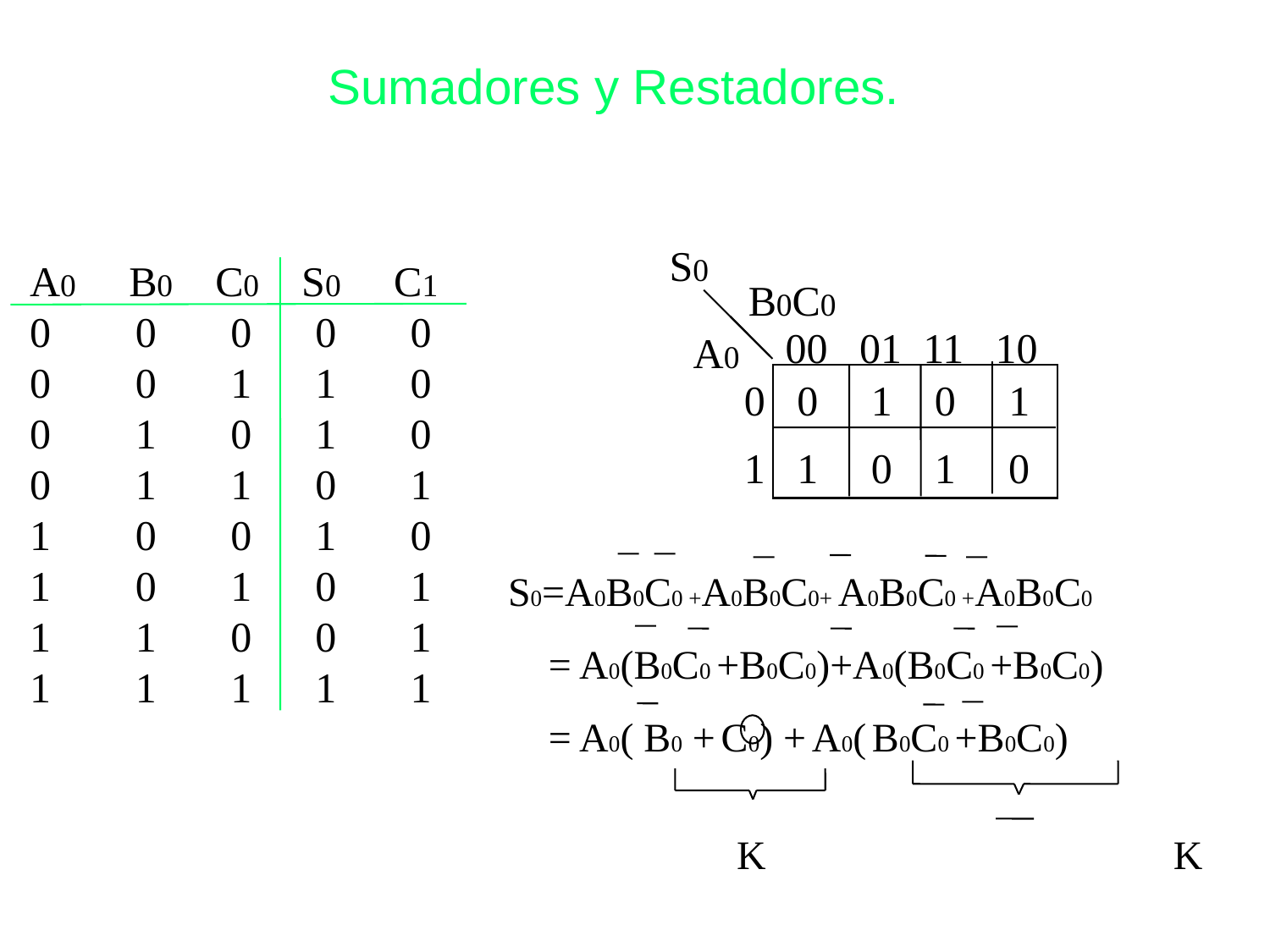

# Sumadores y Restadores.
A0     B0    C0    S0     C1
0        0       0      0       0
0        0       1      1       0
0        1       0      1       0
0        1       1      0       1
1        0       0      1       0
1        0       1      0       1
1        1       0      0       1
1        1       1      1       1

S0
    B0C0
A0

   00   01  11   10
0   0	1    0     1

1   1     0    1     0

S0=A0B0C0 +A0B0C0+ A0B0C0 +A0B0C0
    = A0(B0C0 +B0C0)+A0(B0C0 +B0C0)
    = A0( B0 + C0) + A0( B0C0 +B0C0)

	          K			   K